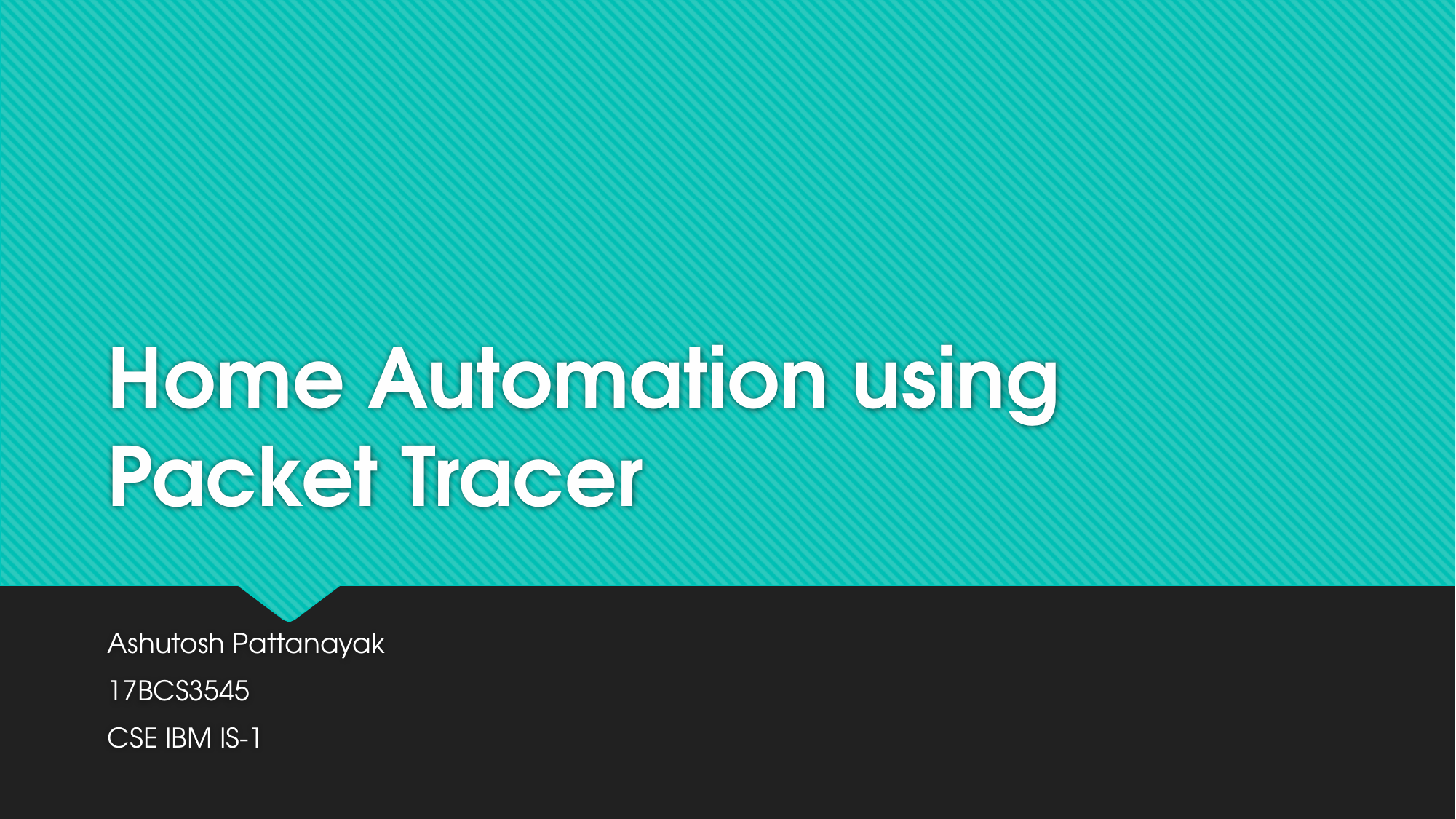

# Home Automation using Packet Tracer
Ashutosh Pattanayak
17BCS3545
CSE IBM IS-1